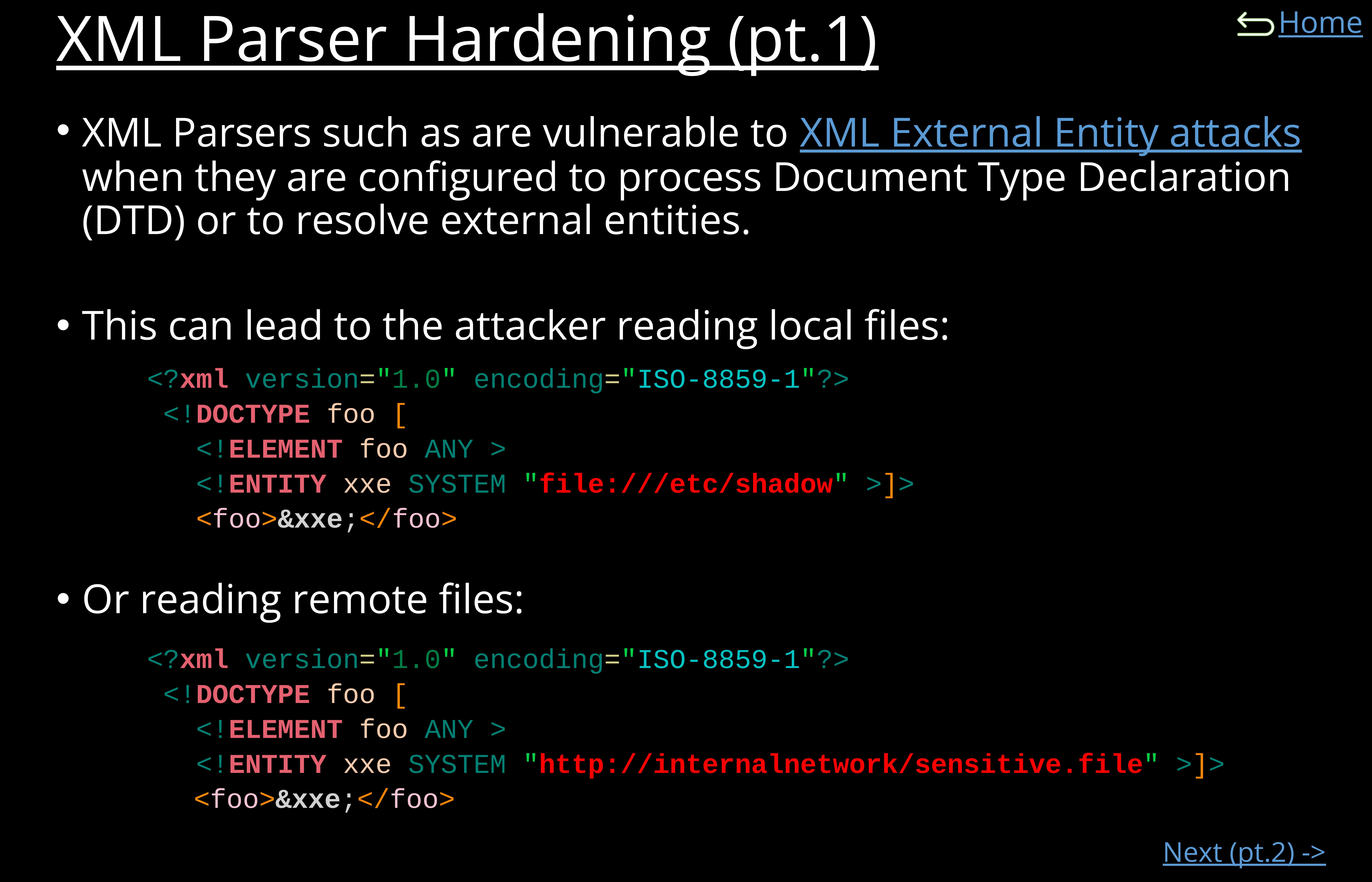

# XML Parser Hardening (pt.1)
XML Parsers such as are vulnerable to XML External Entity attacks when they are configured to process Document Type Declaration (DTD) or to resolve external entities.
This can lead to the attacker reading local files:
Or reading remote files:
<?xml version="1.0" encoding="ISO-8859-1"?>
 <!DOCTYPE foo [
   <!ELEMENT foo ANY >
   <!ENTITY xxe SYSTEM "file:///etc/shadow" >]>
   <foo>&xxe;</foo>
<?xml version="1.0" encoding="ISO-8859-1"?>
 <!DOCTYPE foo [
   <!ELEMENT foo ANY >
   <!ENTITY xxe SYSTEM "http://internalnetwork/sensitive.file" >]>
			<foo>&xxe;</foo>
Next (pt.2) ->